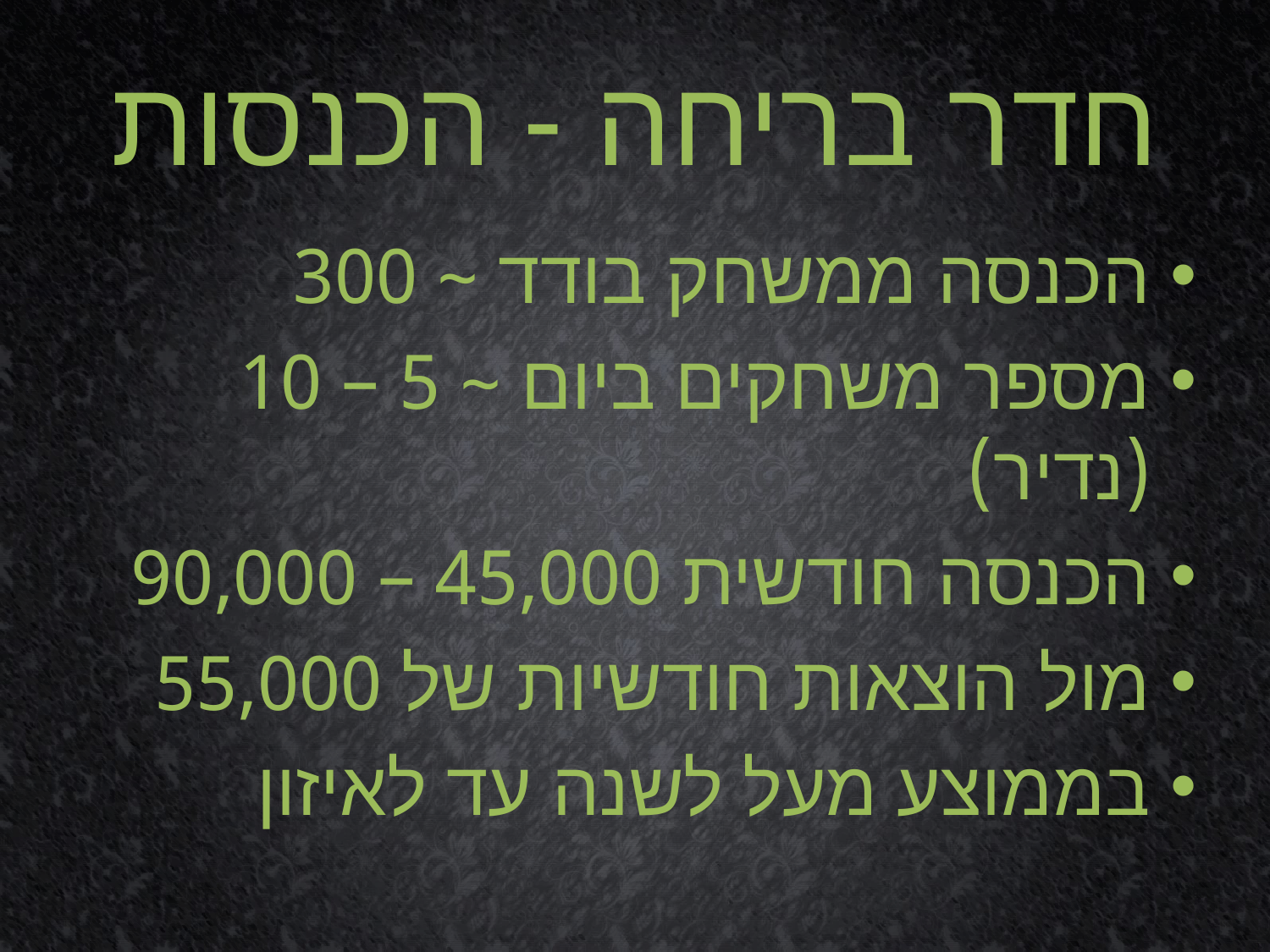

# חדר בריחה - הכנסות
הכנסה ממשחק בודד ~ 300
מספר משחקים ביום ~ 5 – 10 (נדיר)
הכנסה חודשית 45,000 – 90,000
מול הוצאות חודשיות של 55,000
בממוצע מעל לשנה עד לאיזון